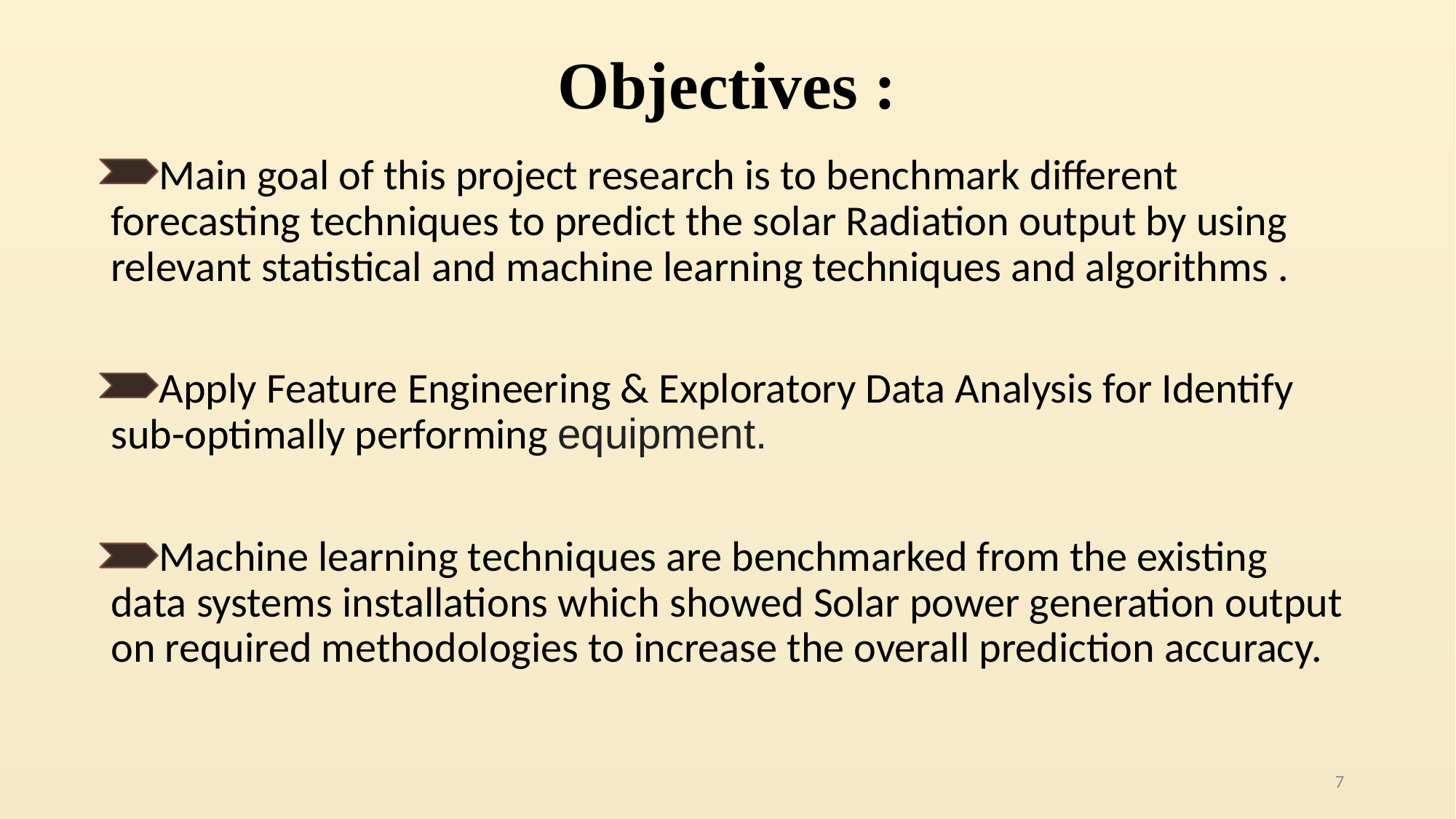

# Objectives :
     Main goal of this project research is to benchmark different forecasting techniques to predict the solar Radiation output by using relevant statistical and machine learning techniques and algorithms .

     Apply Feature Engineering & Exploratory Data Analysis for Identify sub-optimally performing equipment.

     Machine learning techniques are benchmarked from the existing data systems installations which showed Solar power generation output on required methodologies to increase the overall prediction accuracy.

7